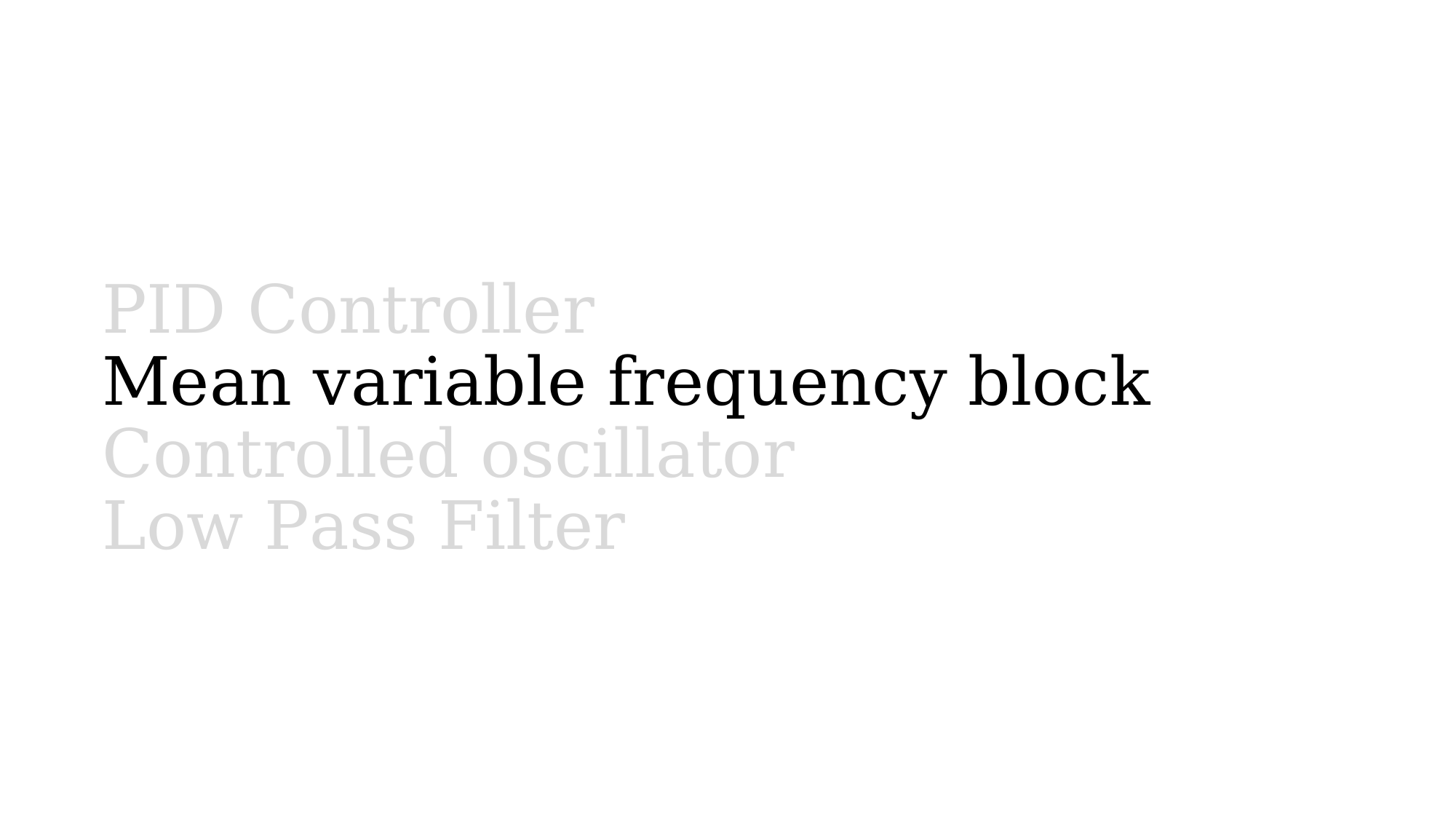

# PID Controller Mean variable frequency block Controlled oscillator Low Pass Filter